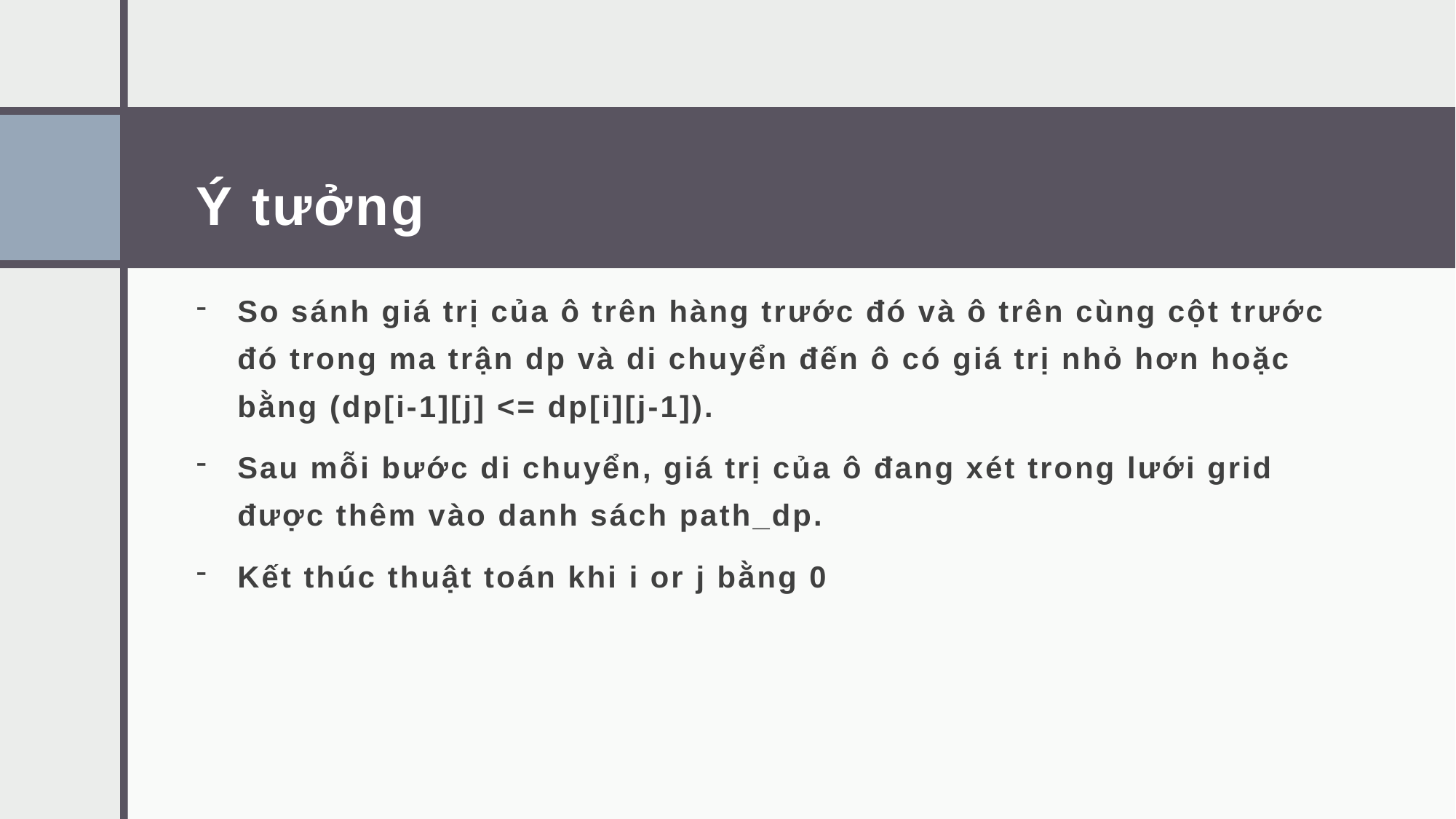

# Ý tưởng

So sánh giá trị của ô trên hàng trước đó và ô trên cùng cột trước đó trong ma trận dp và di chuyển đến ô có giá trị nhỏ hơn hoặc bằng (dp[i-1][j] <= dp[i][j-1]).
Sau mỗi bước di chuyển, giá trị của ô đang xét trong lưới grid được thêm vào danh sách path_dp.
Kết thúc thuật toán khi i or j bằng 0